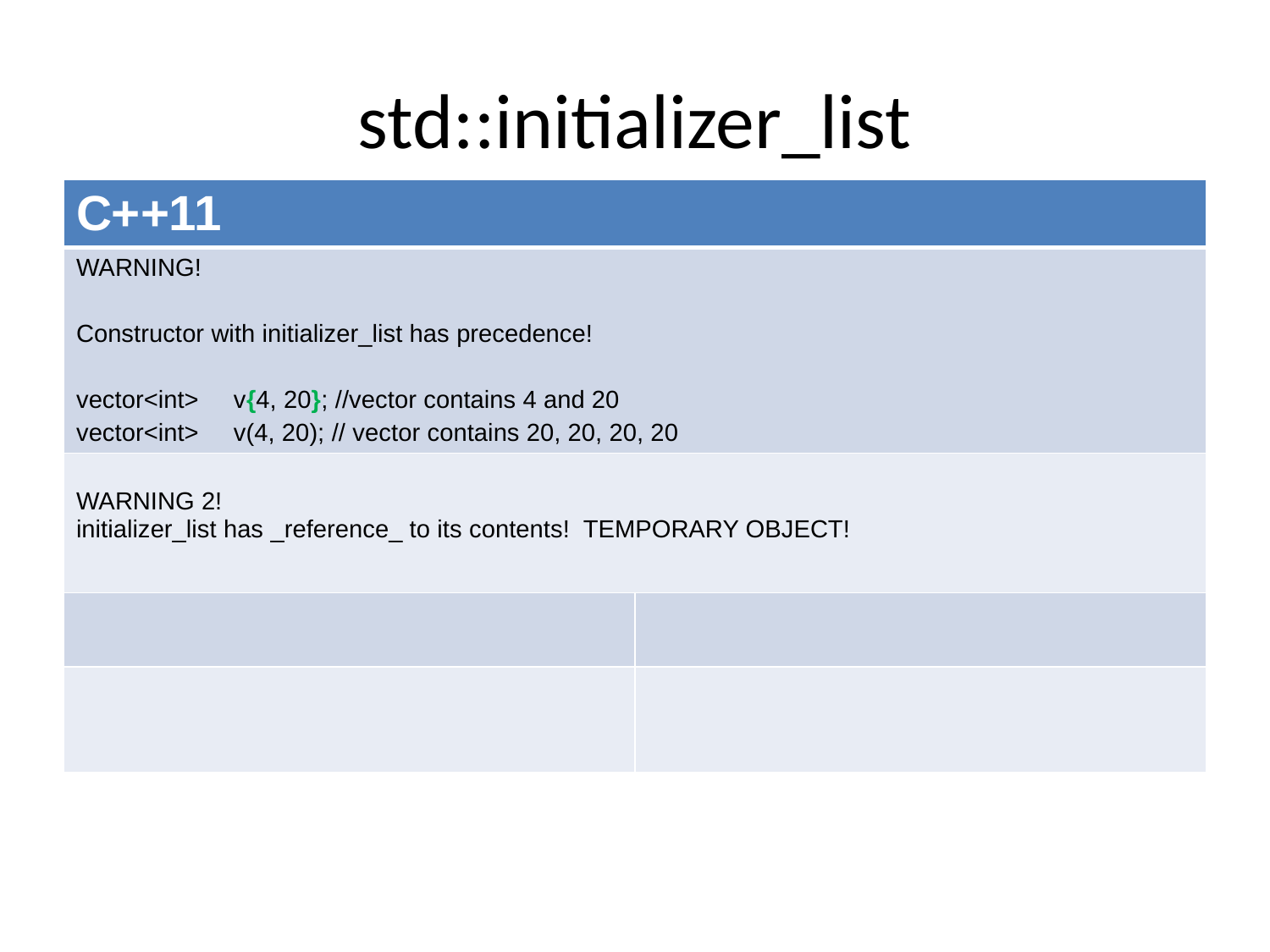

# std::initializer_list
| C++11 |  |
| --- | --- |
| WARNING! Constructor with initializer\_list has precedence! vector<int> v{4, 20}; //vector contains 4 and 20 vector<int> v(4, 20); // vector contains 20, 20, 20, 20 |  |
| WARNING 2! initializer\_list has \_reference\_ to its contents! TEMPORARY OBJECT! |  |
|  |  |
|  |  |